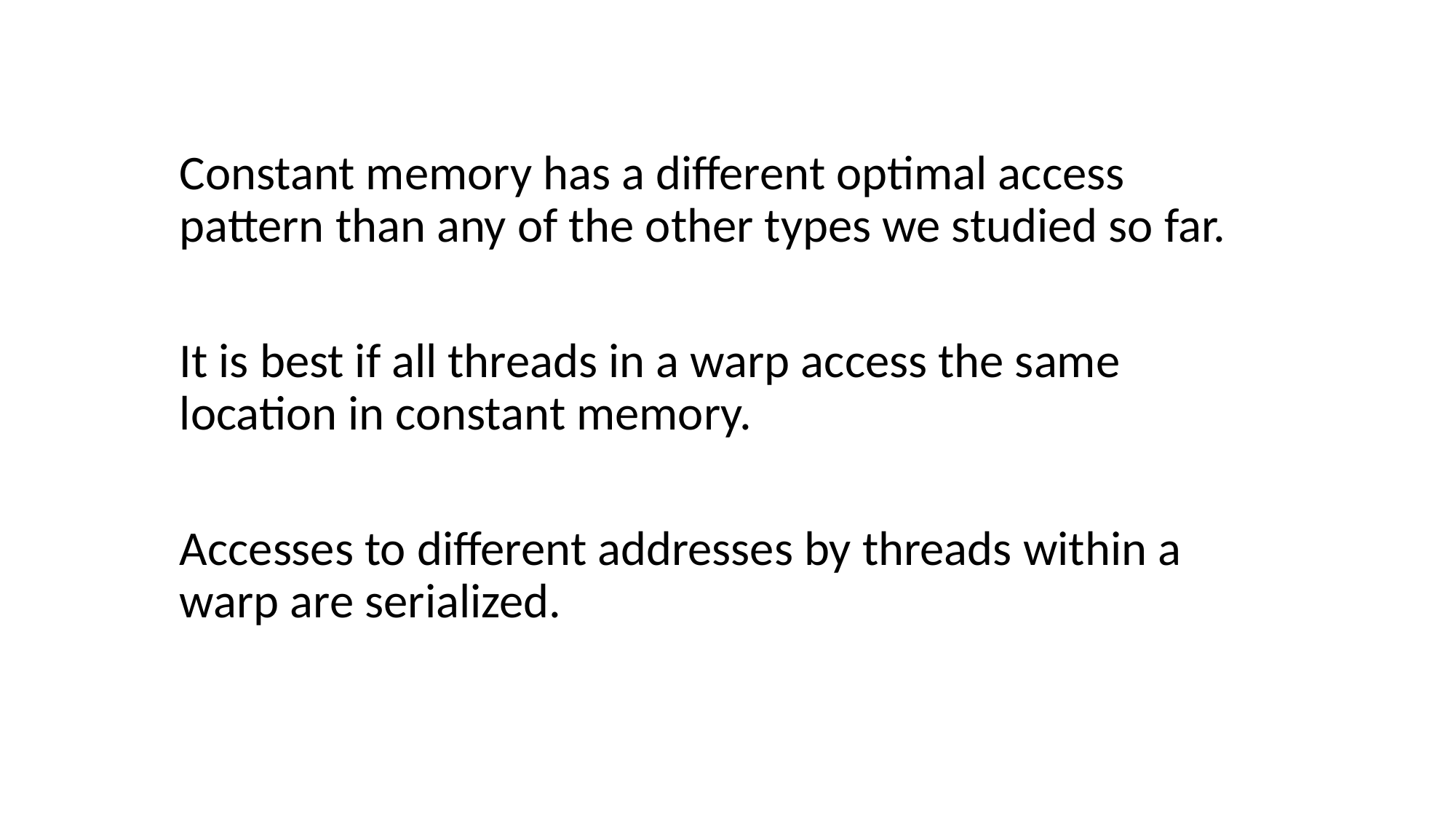

Constant memory has a different optimal access pattern than any of the other types we studied so far.

It is best if all threads in a warp access the same location in constant memory.

Accesses to different addresses by threads within a warp are serialized.